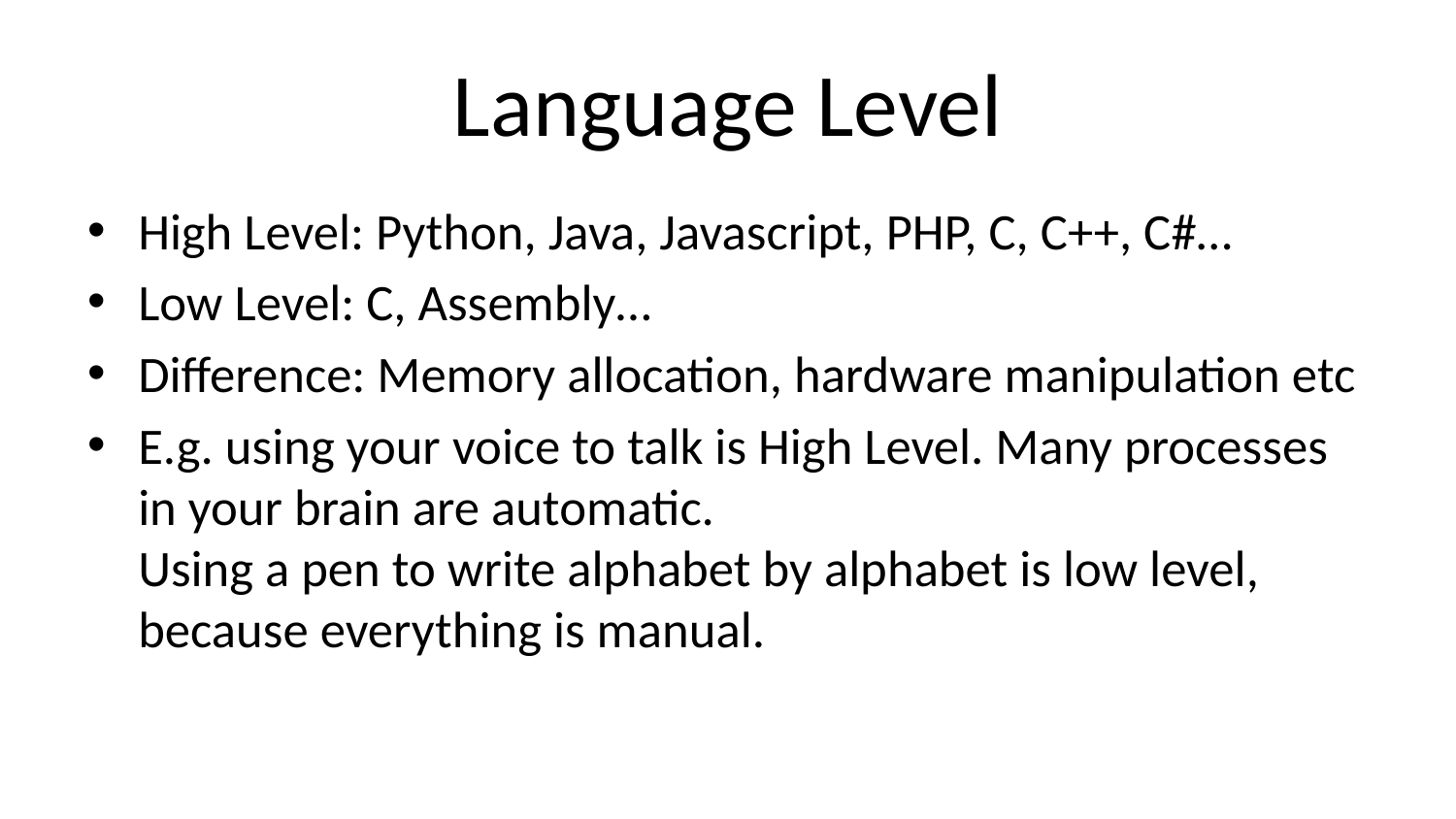

# Language Level
High Level: Python, Java, Javascript, PHP, C, C++, C#…
Low Level: C, Assembly…
Difference: Memory allocation, hardware manipulation etc
E.g. using your voice to talk is High Level. Many processes in your brain are automatic.
Using a pen to write alphabet by alphabet is low level, because everything is manual.